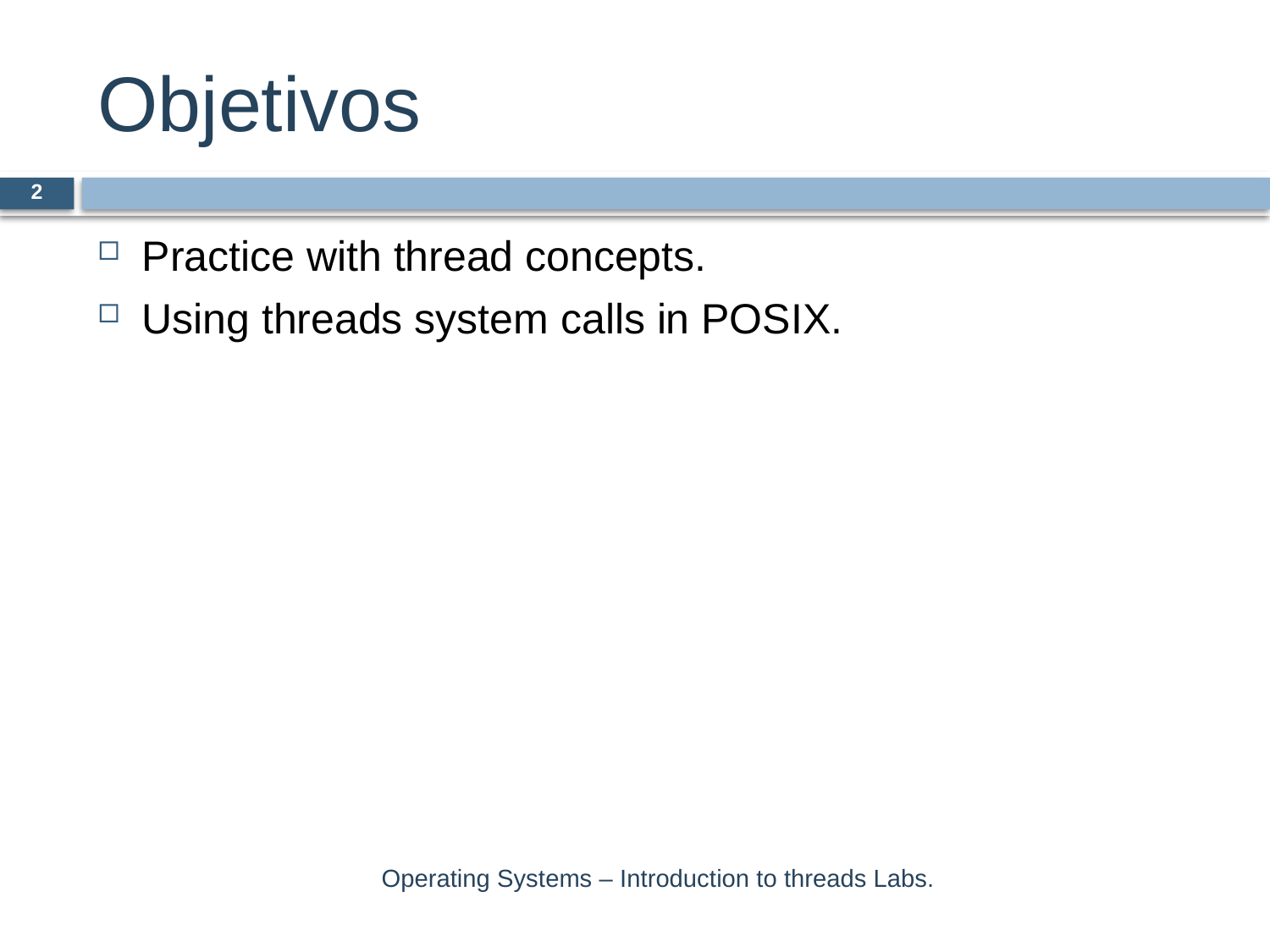

# Objetivos
2
Practice with thread concepts.
Using threads system calls in POSIX.

Operating Systems – Introduction to threads Labs.